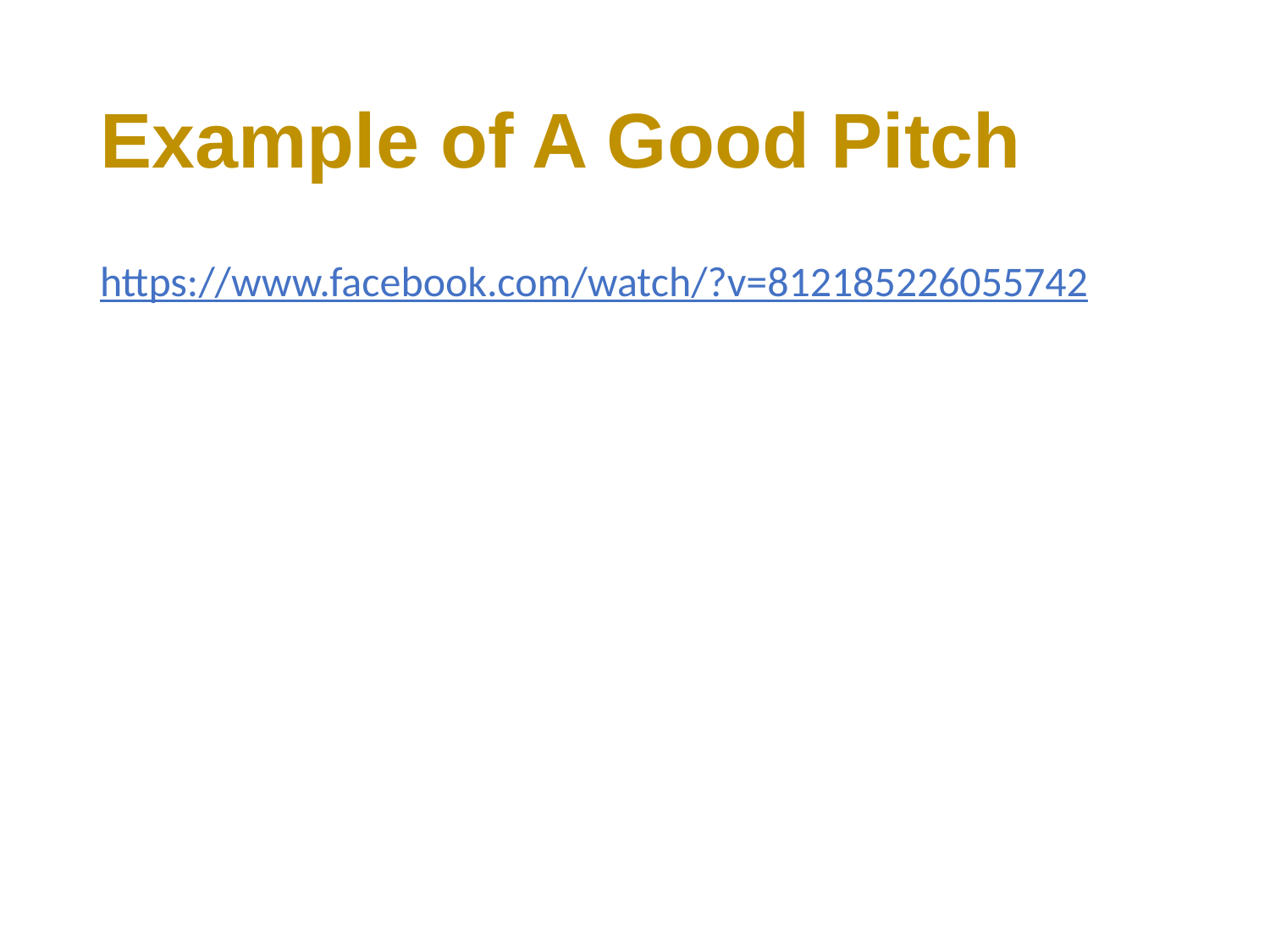

# Example of A Good Pitch
https://www.facebook.com/watch/?v=812185226055742